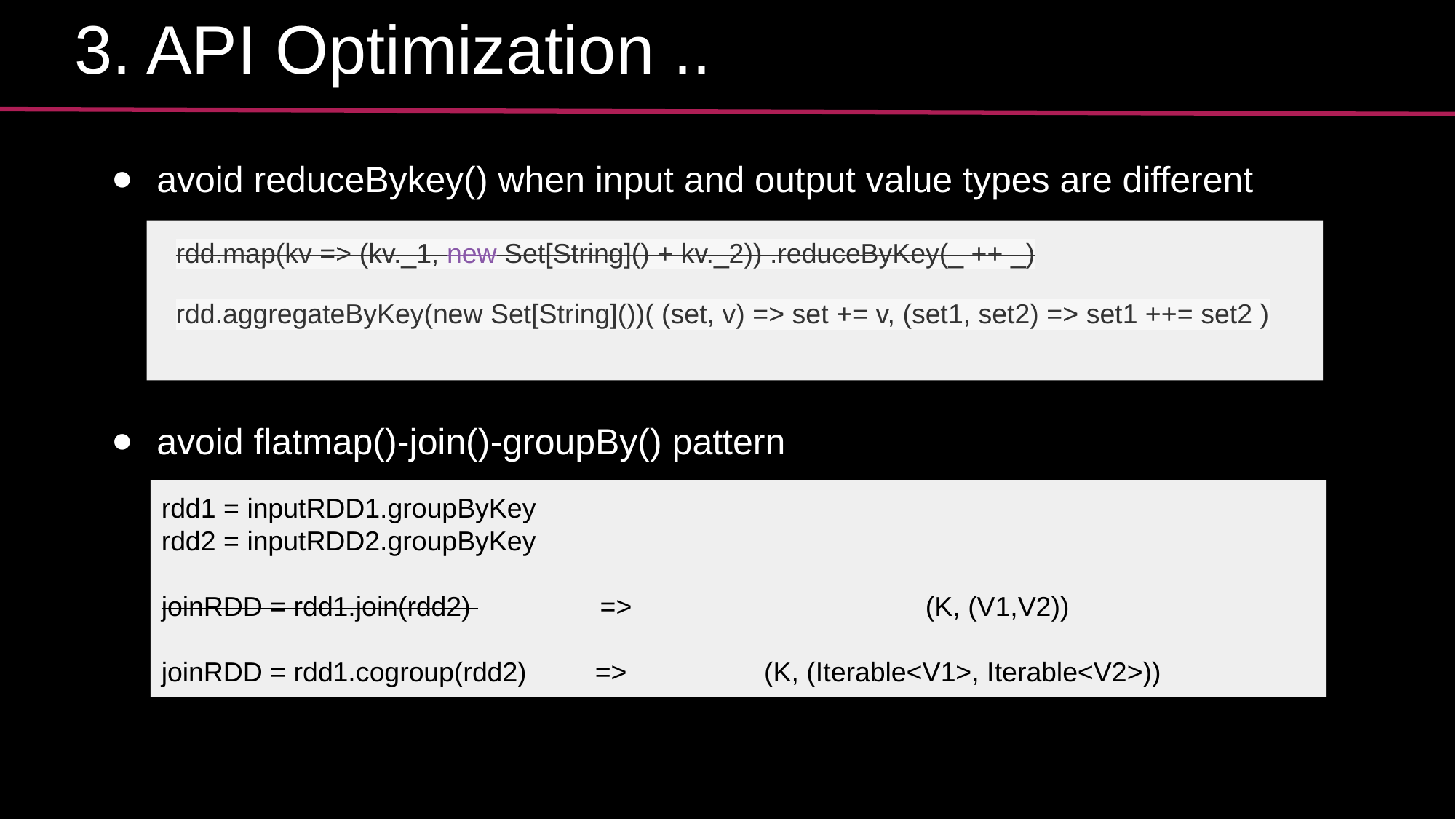

3. API Optimization ..

avoid reduceBykey() when input and output value types are different

avoid flatmap()-join()-groupBy() pattern

rdd.map(kv => (kv._1, new Set[String]() + kv._2)) .reduceByKey(_ ++ _)
rdd.aggregateByKey(new Set[String]())( (set, v) => set += v, (set1, set2) => set1 ++= set2 )

rdd1 = inputRDD1.groupByKey
rdd2 = inputRDD2.groupByKey

joinRDD = rdd1.join(rdd2)                 => 			(K, (V1,V2))

joinRDD = rdd1.cogroup(rdd2)         =>                  (K, (Iterable<V1>, Iterable<V2>))